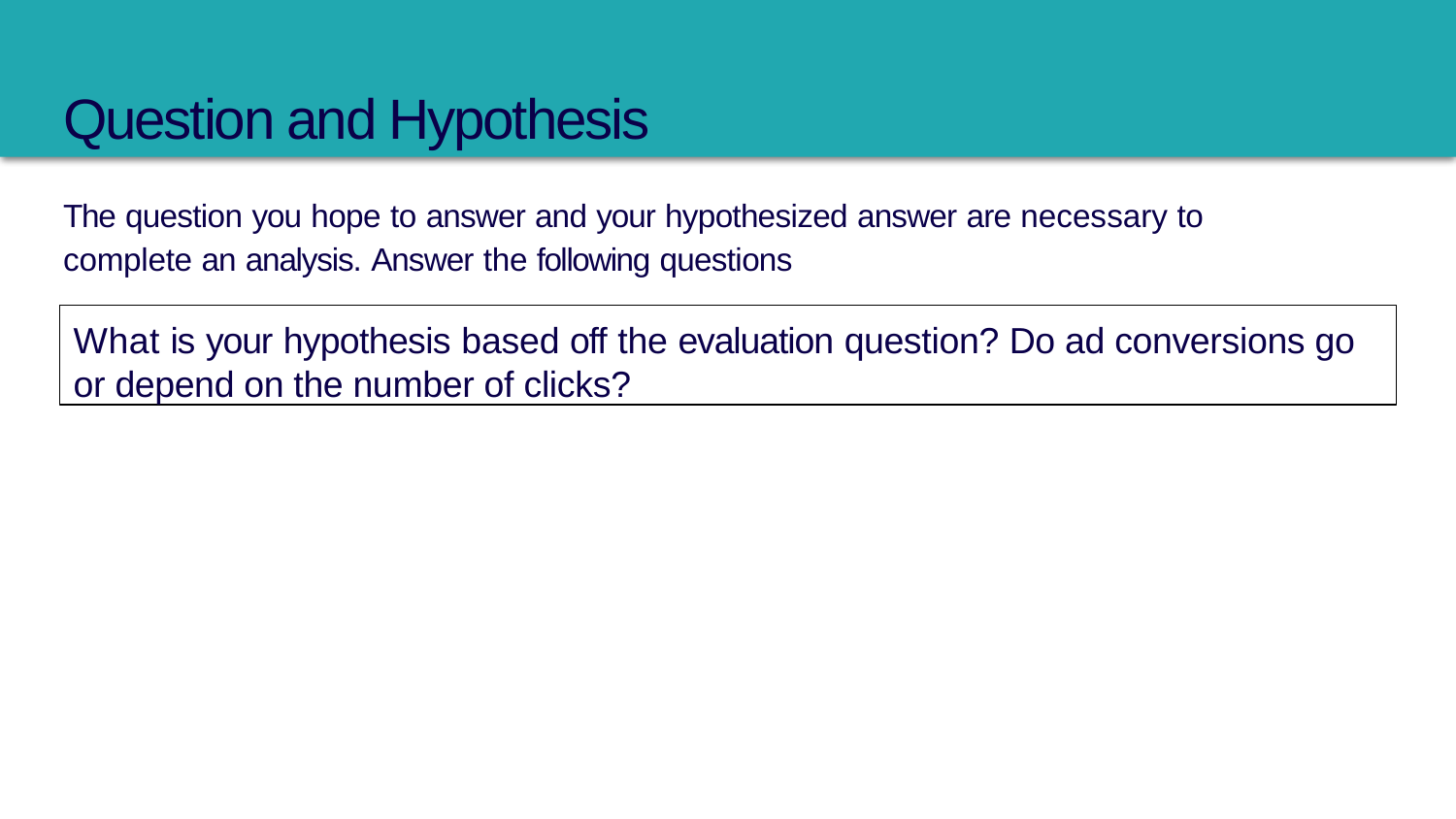

# Question and Hypothesis
The question you hope to answer and your hypothesized answer are necessary to  complete an analysis. Answer the following questions
What is your hypothesis based off the evaluation question? Do ad conversions go or depend on the number of clicks?